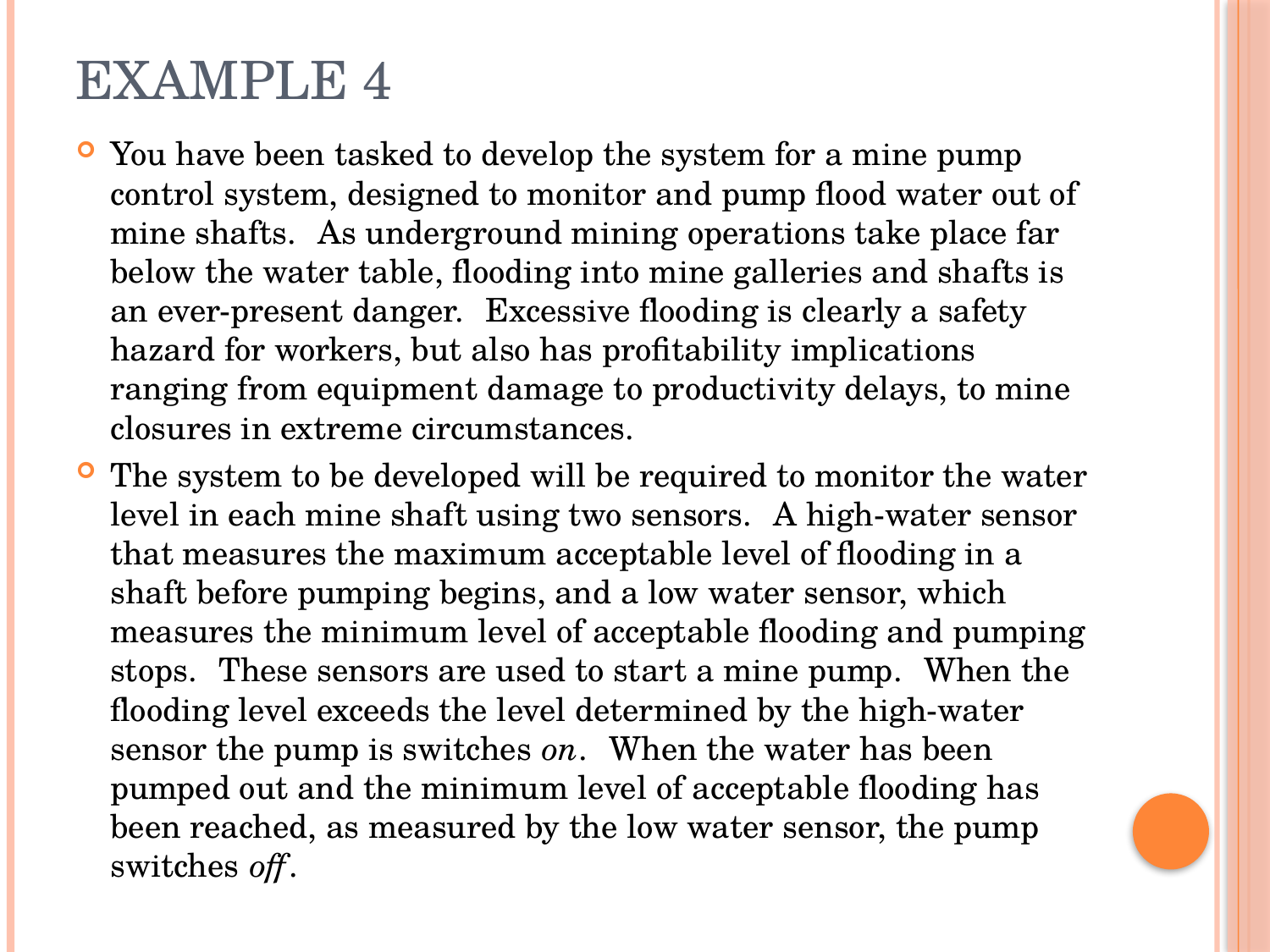

# Example 4
You have been tasked to develop the system for a mine pump control system, designed to monitor and pump flood water out of mine shafts.  As underground mining operations take place far below the water table, flooding into mine galleries and shafts is an ever-present danger.  Excessive flooding is clearly a safety hazard for workers, but also has profitability implications ranging from equipment damage to productivity delays, to mine closures in extreme circumstances.
The system to be developed will be required to monitor the water level in each mine shaft using two sensors.  A high-water sensor that measures the maximum acceptable level of flooding in a shaft before pumping begins, and a low water sensor, which measures the minimum level of acceptable flooding and pumping stops.  These sensors are used to start a mine pump.  When the flooding level exceeds the level determined by the high-water sensor the pump is switches on.  When the water has been pumped out and the minimum level of acceptable flooding has been reached, as measured by the low water sensor, the pump switches off.